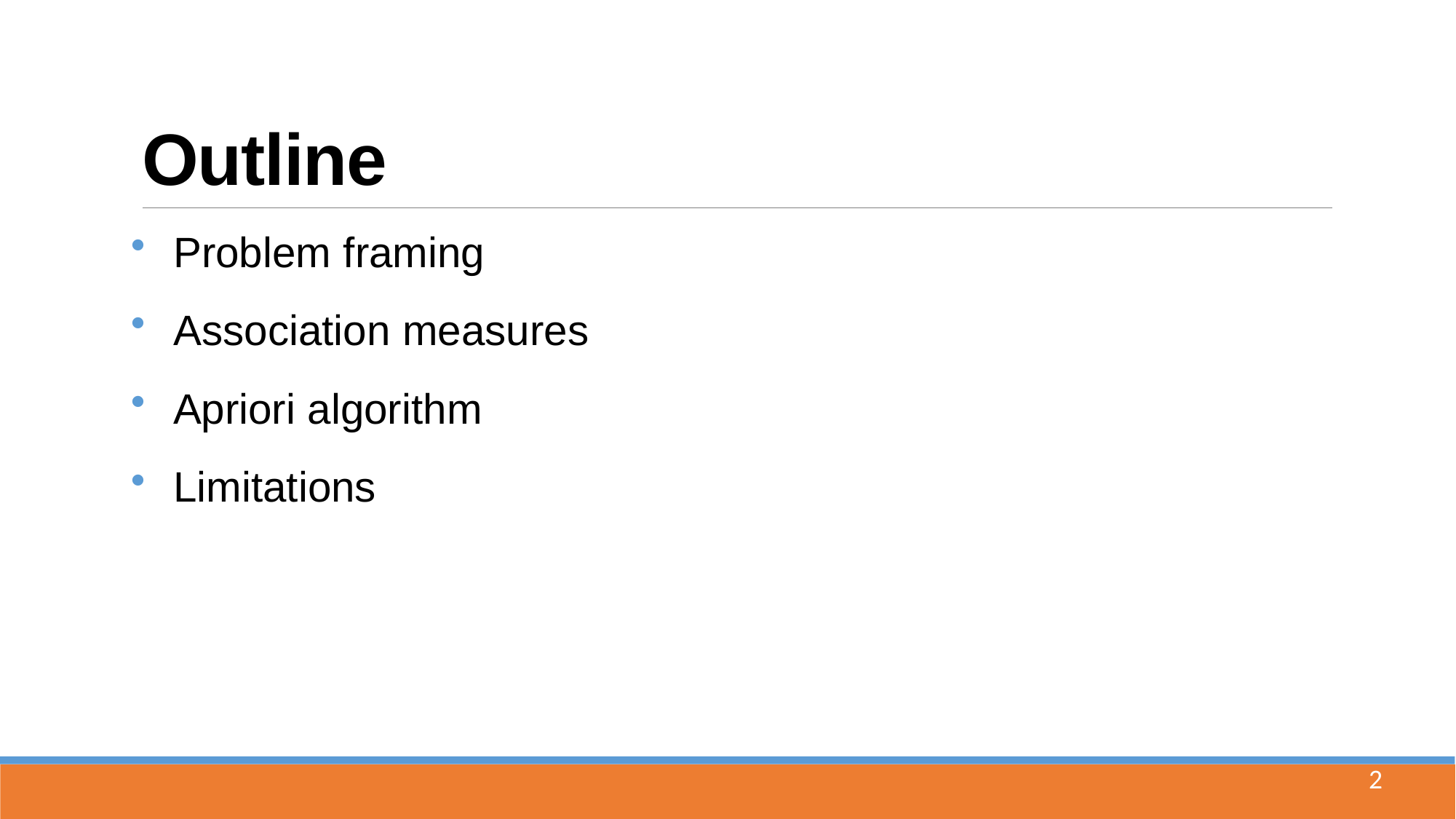

# Outline
Problem framing
Association measures
Apriori algorithm
Limitations
2